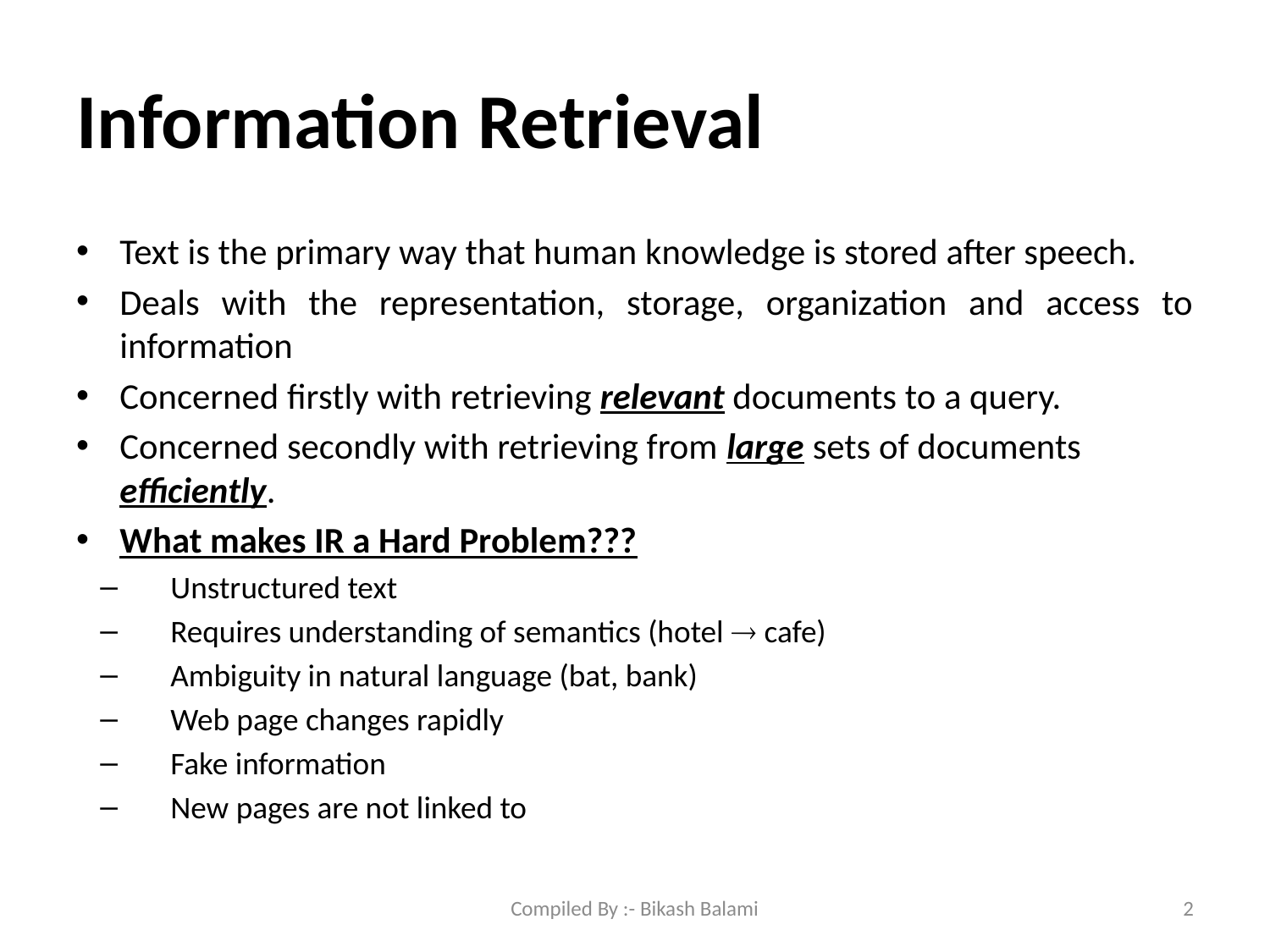

# Information Retrieval
Text is the primary way that human knowledge is stored after speech.
Deals with the representation, storage, organization and access to information
Concerned firstly with retrieving relevant documents to a query.
Concerned secondly with retrieving from large sets of documents efficiently.
What makes IR a Hard Problem???
Unstructured text
Requires understanding of semantics (hotel → cafe)
Ambiguity in natural language (bat, bank)
Web page changes rapidly
Fake information
New pages are not linked to
Compiled By :- Bikash Balami
2